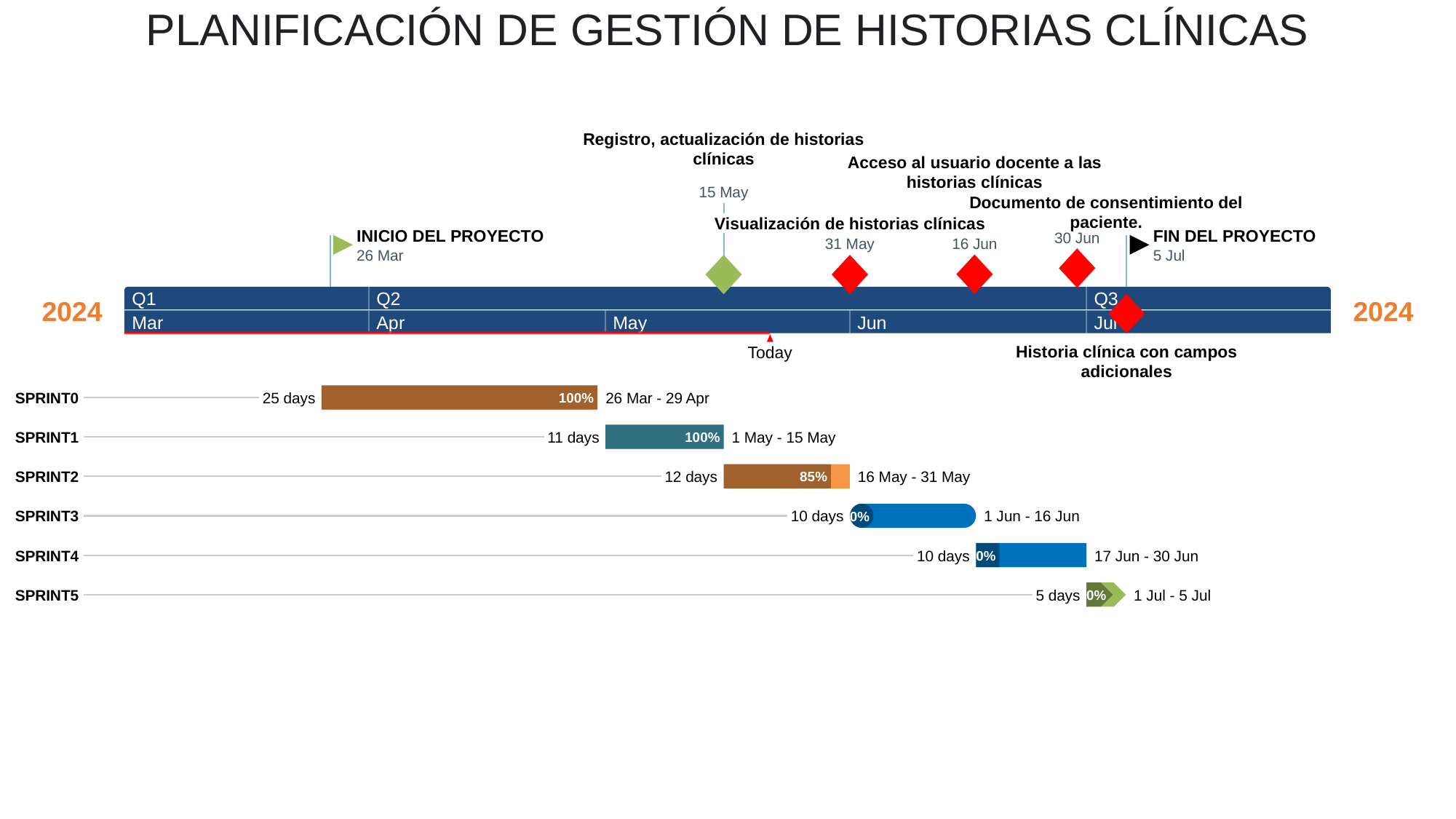

# PLANIFICACIÓN DE GESTIÓN DE HISTORIAS CLÍNICAS
Registro, actualización de historias clínicas
Acceso al usuario docente a las historias clínicas
15 May
Documento de consentimiento del paciente.
Visualización de historias clínicas
INICIO DEL PROYECTO
FIN DEL PROYECTO
30 Jun
16 Jun
31 May

26 Mar
5 Jul

Q1
Q2
Q3

2024
2024

Mar
Apr
May
Jun
Jul

Historia clínica con campos adicionales
Today

SPRINT0
25 days
26 Mar - 29 Apr
100%

SPRINT1
11 days
1 May - 15 May
100%

SPRINT2
12 days
16 May - 31 May
85%

SPRINT3
10 days
1 Jun - 16 Jun
0%

SPRINT4
10 days
17 Jun - 30 Jun
0%

SPRINT5
5 days
1 Jul - 5 Jul
0%